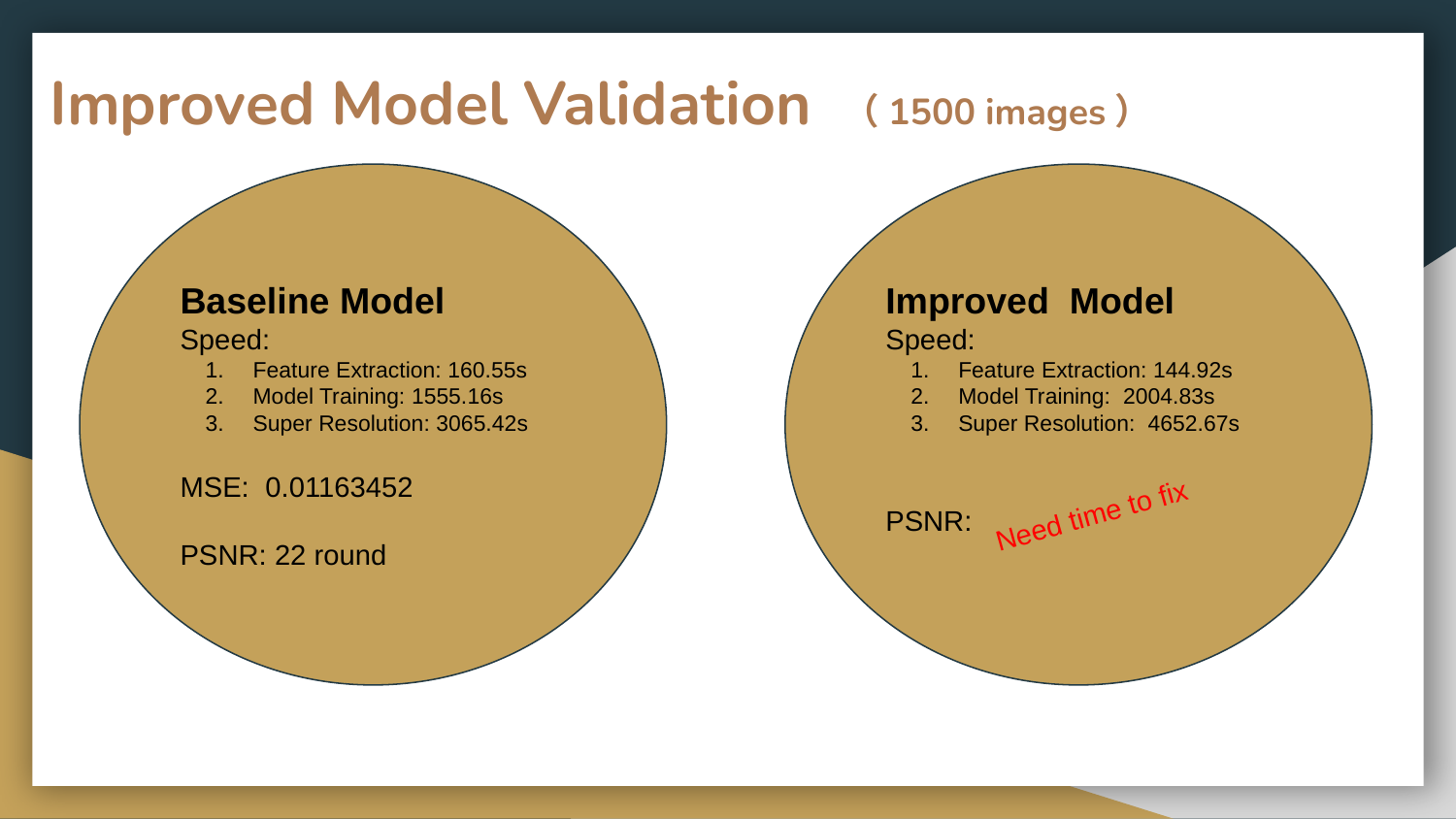

# Improved Model Validation （1500 images）
Baseline Model
Speed:
Feature Extraction: 160.55s
Model Training: 1555.16s
Super Resolution: 3065.42s

MSE:  0.01163452

PSNR: 22 round
Improved  Model
Speed:
Feature Extraction: 144.92s
Model Training:  2004.83s
Super Resolution:  4652.67s

PSNR:

Need time to fix